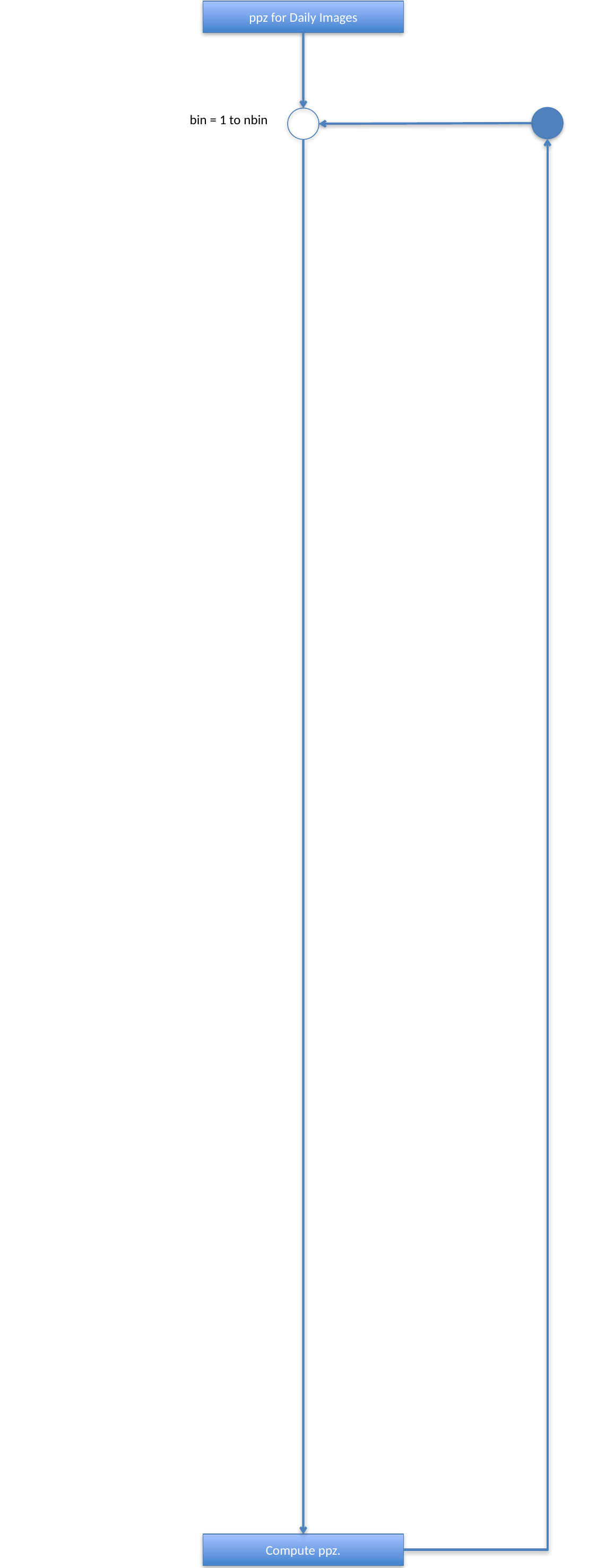

ppz for Daily Images
bin = 1 to nbin

Compute ppz.